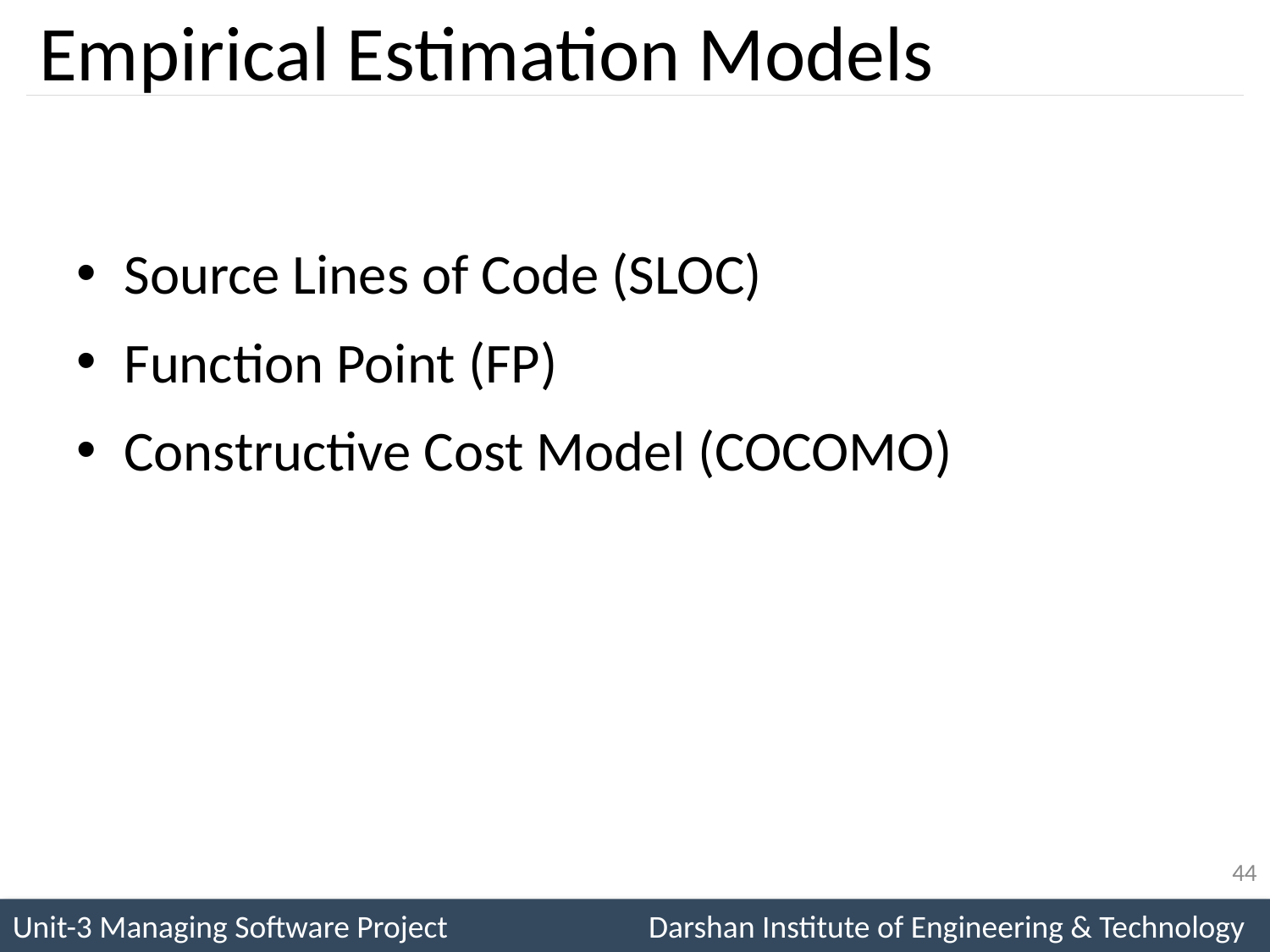

# Empirical Estimation Models
Source Lines of Code (SLOC)
Function Point (FP)
Constructive Cost Model (COCOMO)
44